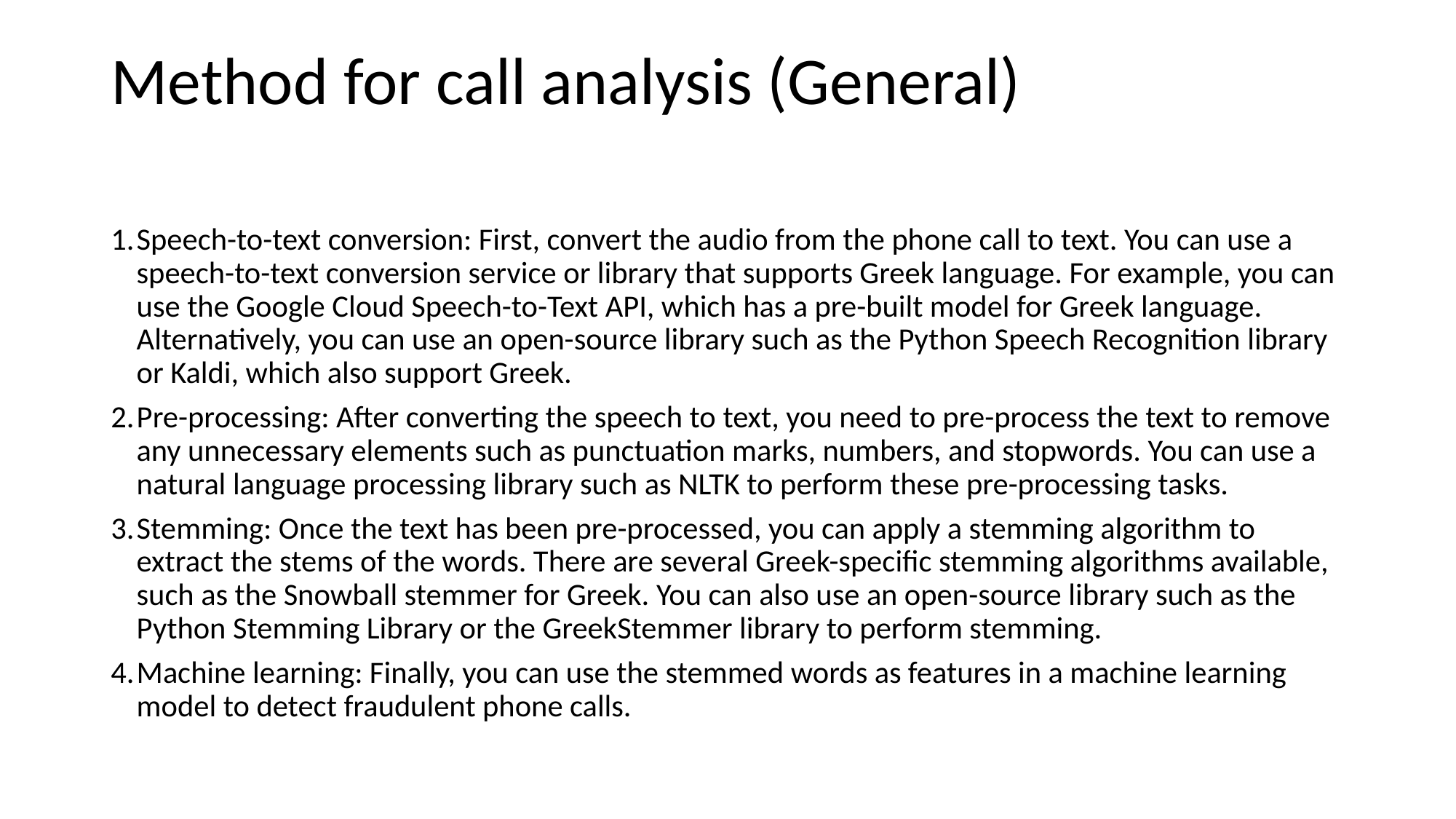

# Method for call analysis (General)
Speech-to-text conversion: First, convert the audio from the phone call to text. You can use a speech-to-text conversion service or library that supports Greek language. For example, you can use the Google Cloud Speech-to-Text API, which has a pre-built model for Greek language. Alternatively, you can use an open-source library such as the Python Speech Recognition library or Kaldi, which also support Greek.
Pre-processing: After converting the speech to text, you need to pre-process the text to remove any unnecessary elements such as punctuation marks, numbers, and stopwords. You can use a natural language processing library such as NLTK to perform these pre-processing tasks.
Stemming: Once the text has been pre-processed, you can apply a stemming algorithm to extract the stems of the words. There are several Greek-specific stemming algorithms available, such as the Snowball stemmer for Greek. You can also use an open-source library such as the Python Stemming Library or the GreekStemmer library to perform stemming.
Machine learning: Finally, you can use the stemmed words as features in a machine learning model to detect fraudulent phone calls.